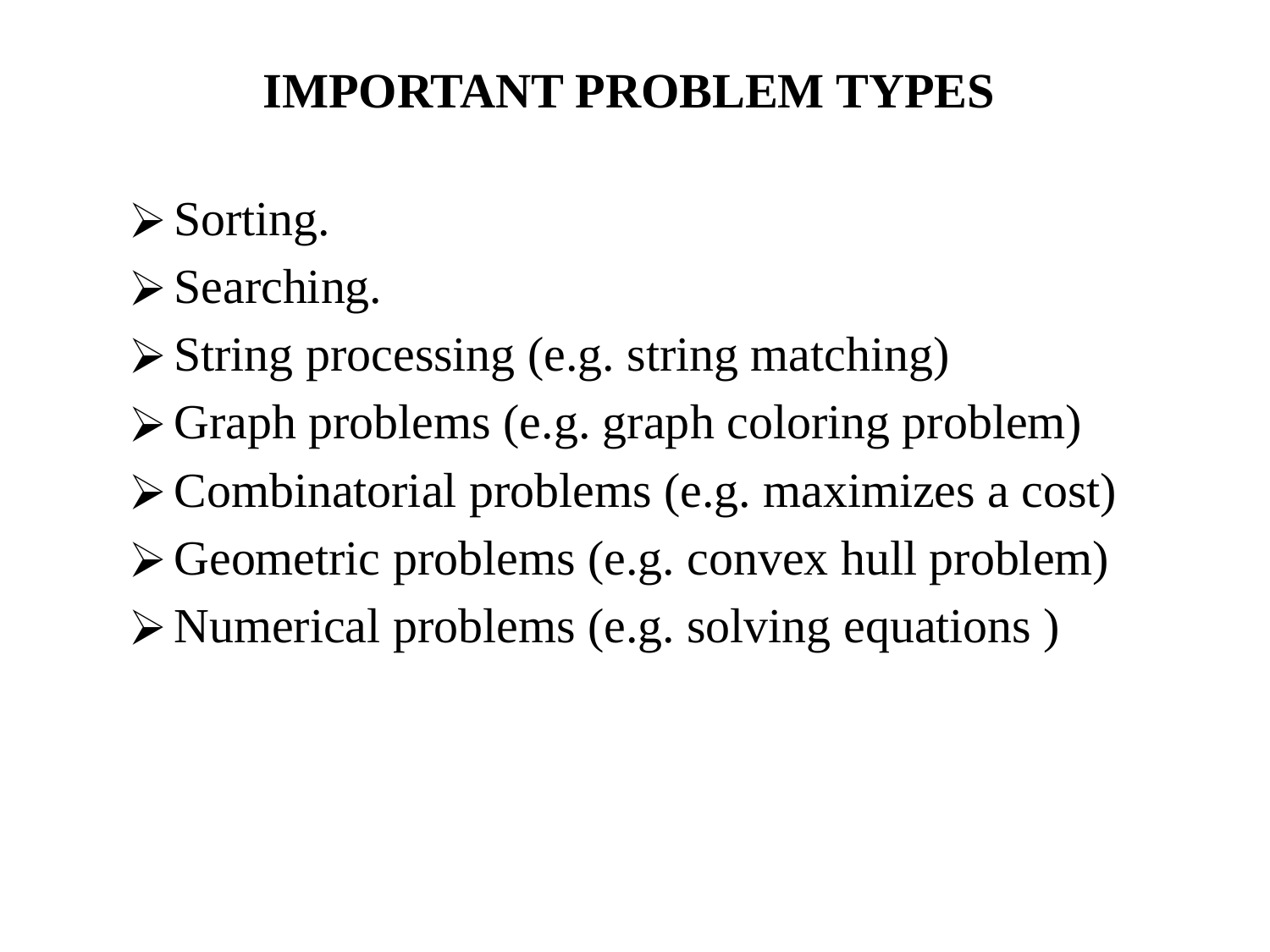

# IMPORTANT PROBLEM TYPES
Sorting.
Searching.
String processing (e.g. string matching)
Graph problems (e.g. graph coloring problem)
Combinatorial problems (e.g. maximizes a cost)
Geometric problems (e.g. convex hull problem)
Numerical problems (e.g. solving equations )